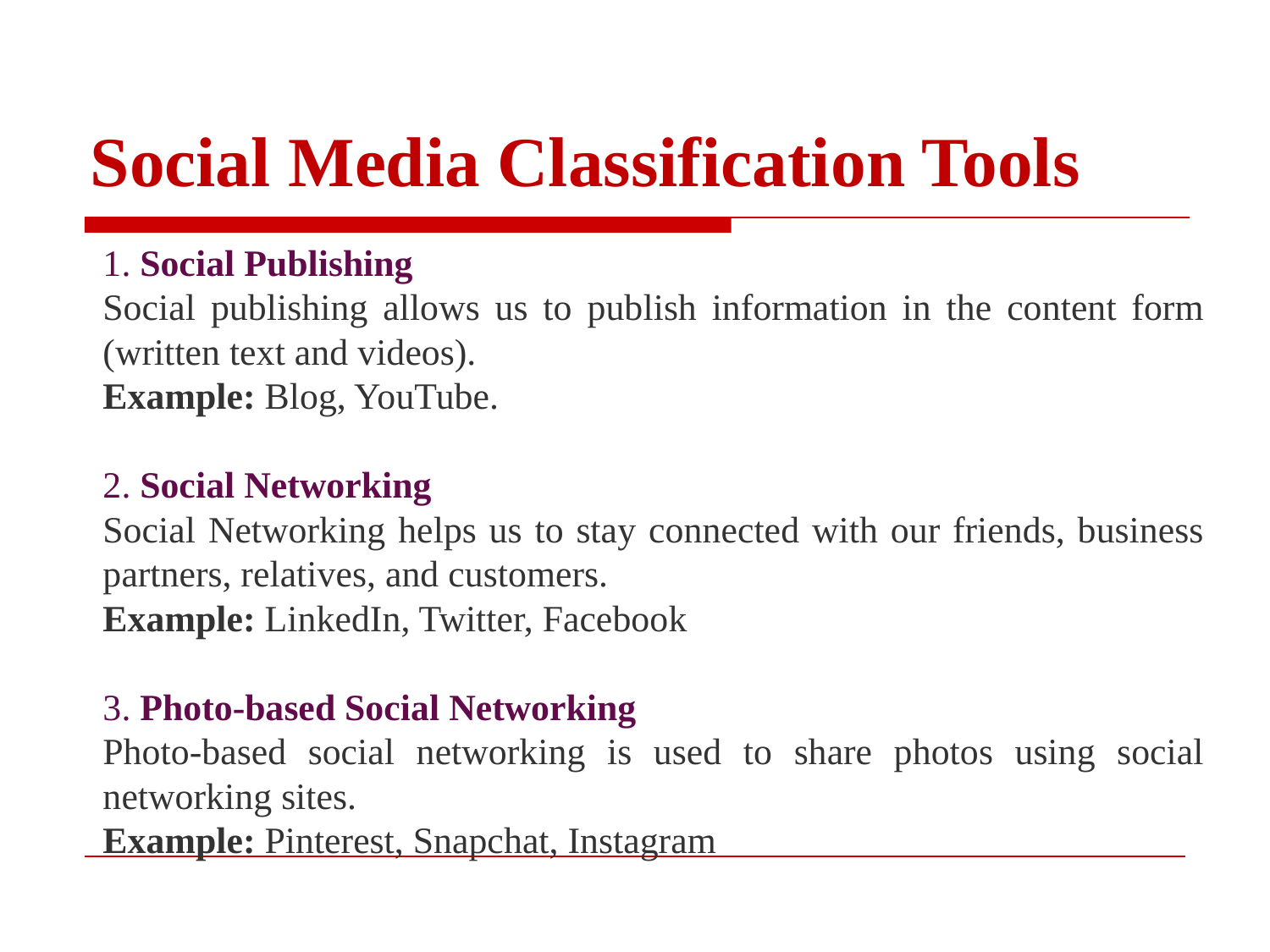

# Social Media Classification Tools
1. Social Publishing
Social publishing allows us to publish information in the content form (written text and videos).
Example: Blog, YouTube.

2. Social Networking
Social Networking helps us to stay connected with our friends, business partners, relatives, and customers.
Example: LinkedIn, Twitter, Facebook

3. Photo-based Social Networking
Photo-based social networking is used to share photos using social networking sites.
Example: Pinterest, Snapchat, Instagram